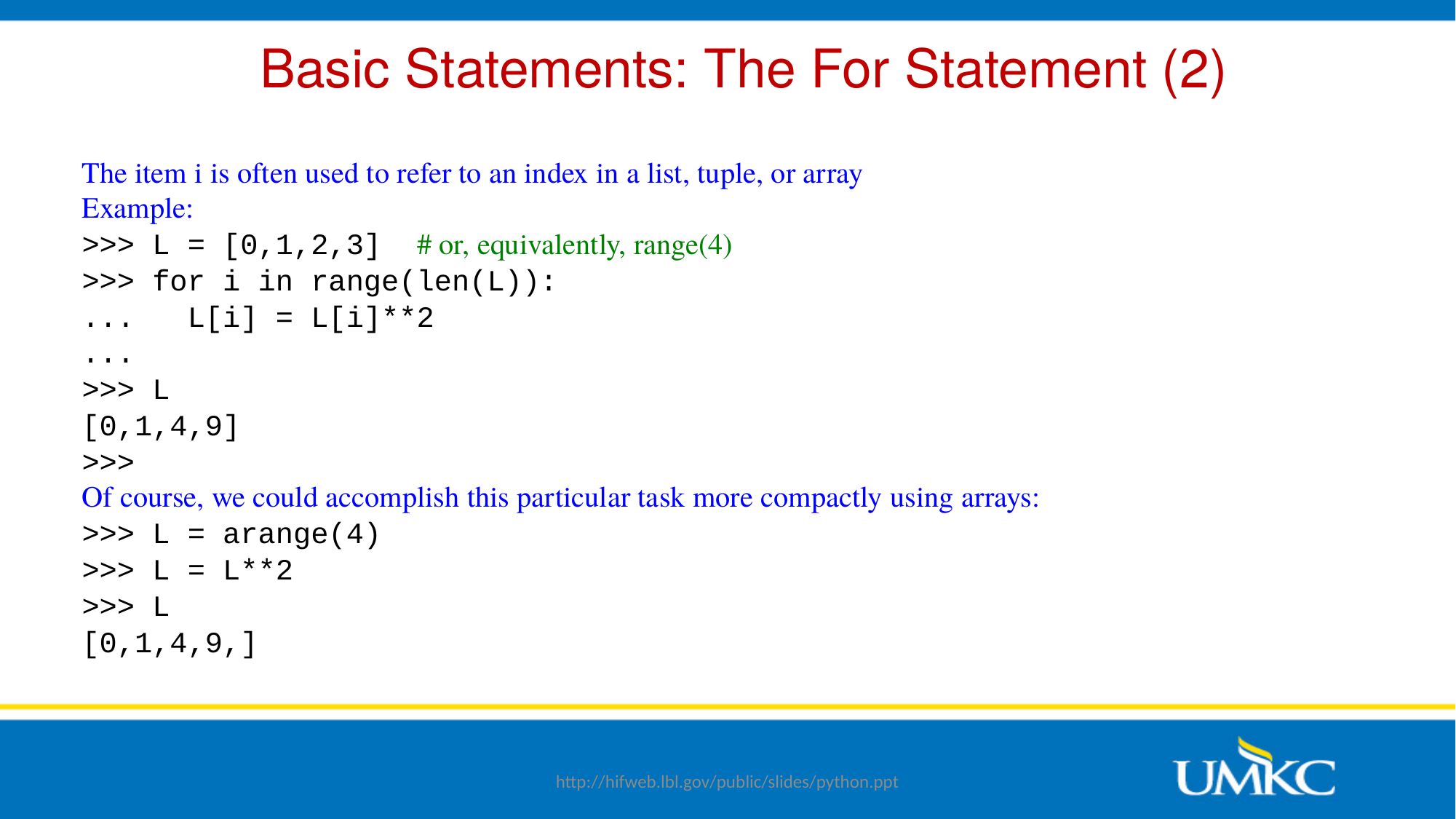

# Basic Statements: The For Statement (2)
The item i is often used to refer to an index in a list, tuple, or array
Example:
>>> L = [0,1,2,3]  # or, equivalently, range(4)
>>> for i in range(len(L)):
...   L[i] = L[i]**2
...
>>> L
[0,1,4,9]
>>>
Of course, we could accomplish this particular task more compactly using arrays:
>>> L = arange(4)
>>> L = L**2
>>> L
[0,1,4,9,]
http://hifweb.lbl.gov/public/slides/python.ppt